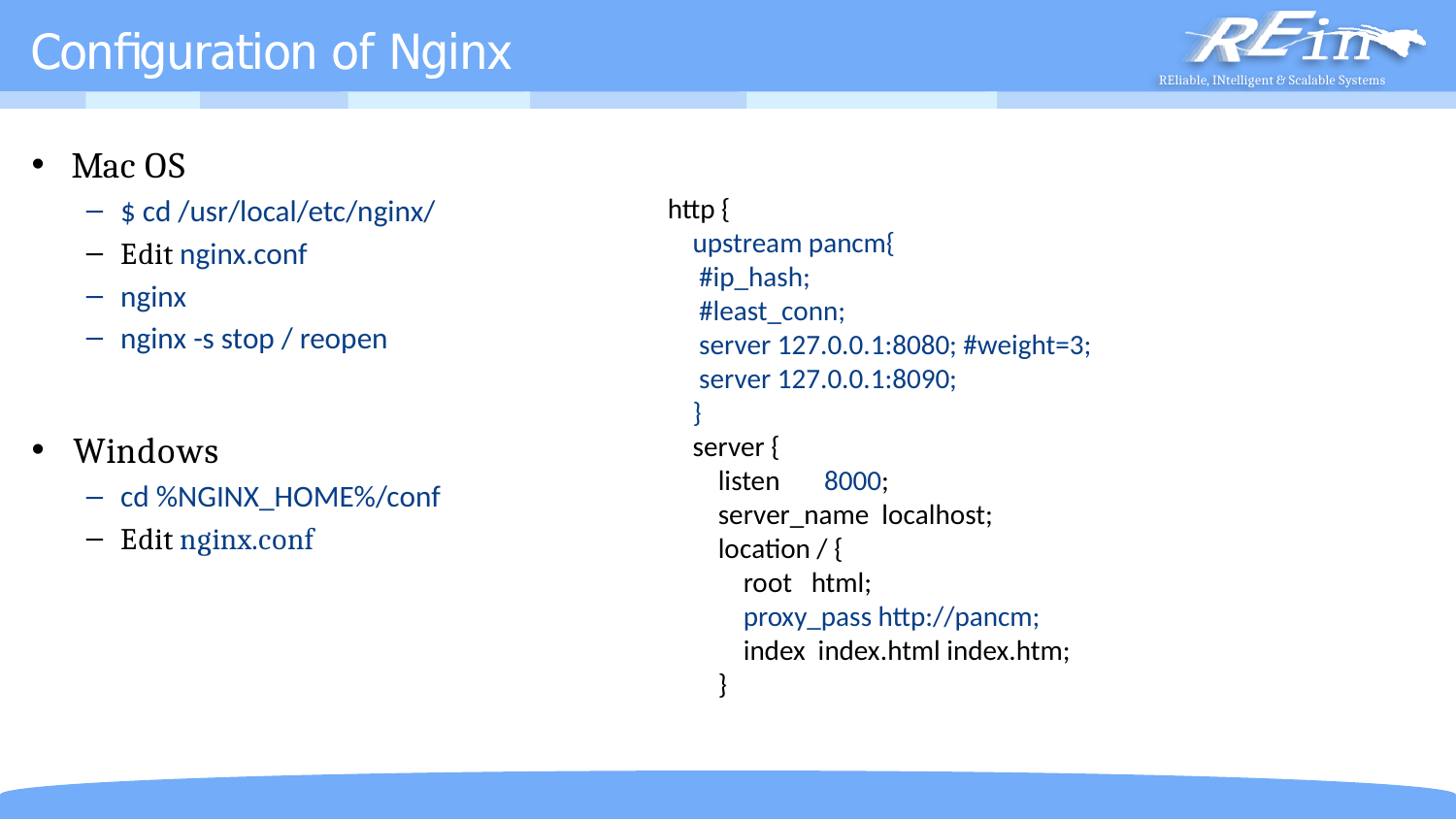

# Configuration of Nginx
Mac OS
$ cd /usr/local/etc/nginx/
Edit nginx.conf
nginx
nginx -s stop / reopen

Windows
cd %NGINX_HOME%/conf
Edit nginx.conf

http {
    upstream pancm{
     #ip_hash;
     #least_conn;
     server 127.0.0.1:8080; #weight=3;
     server 127.0.0.1:8090;
    }
    server {
        listen       8000;
        server_name  localhost;
        location / {
            root   html;
            proxy_pass http://pancm;
            index  index.html index.htm;
        }
21